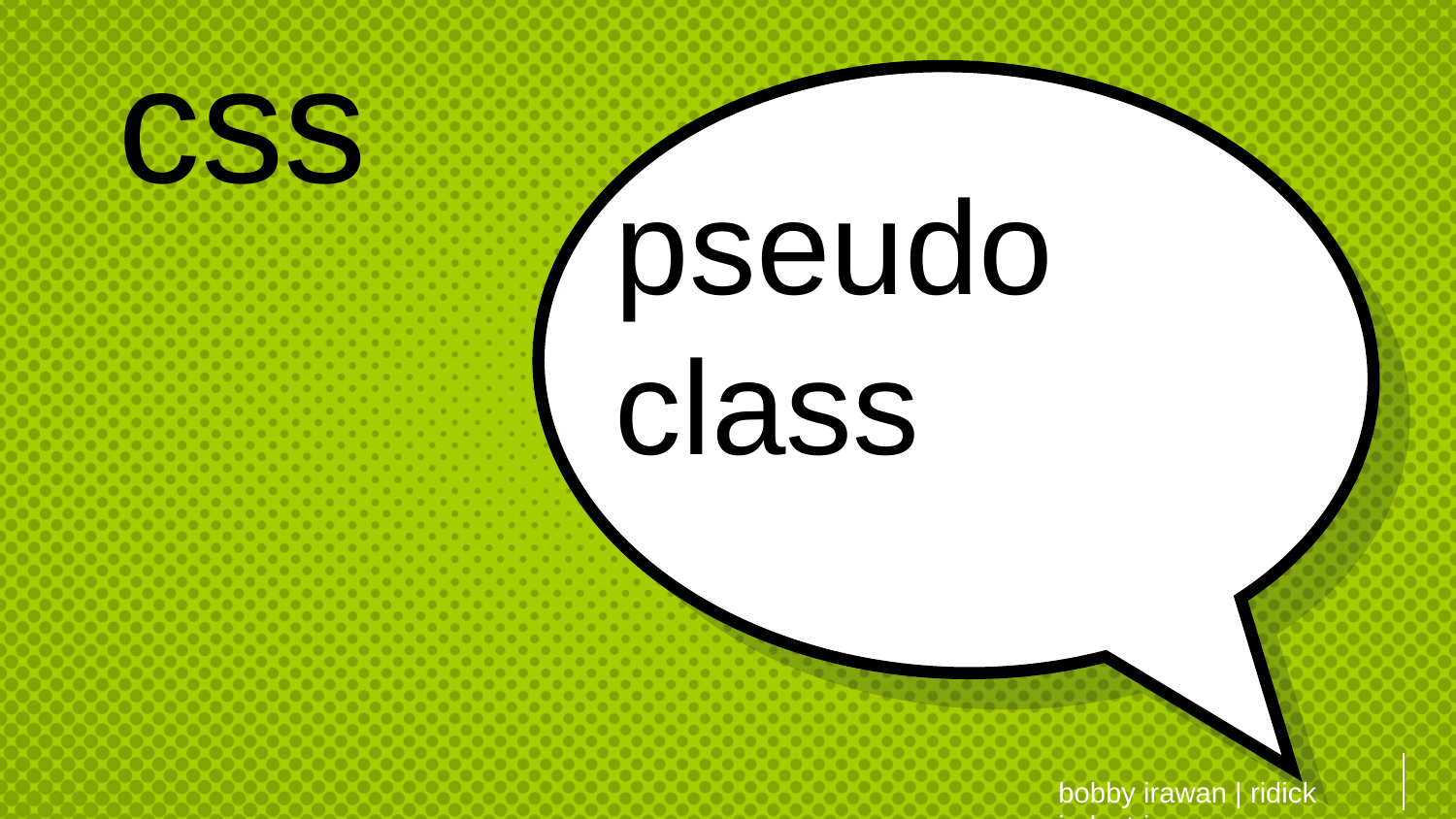

css
# pseudo class
13
bobby irawan | ridick industries